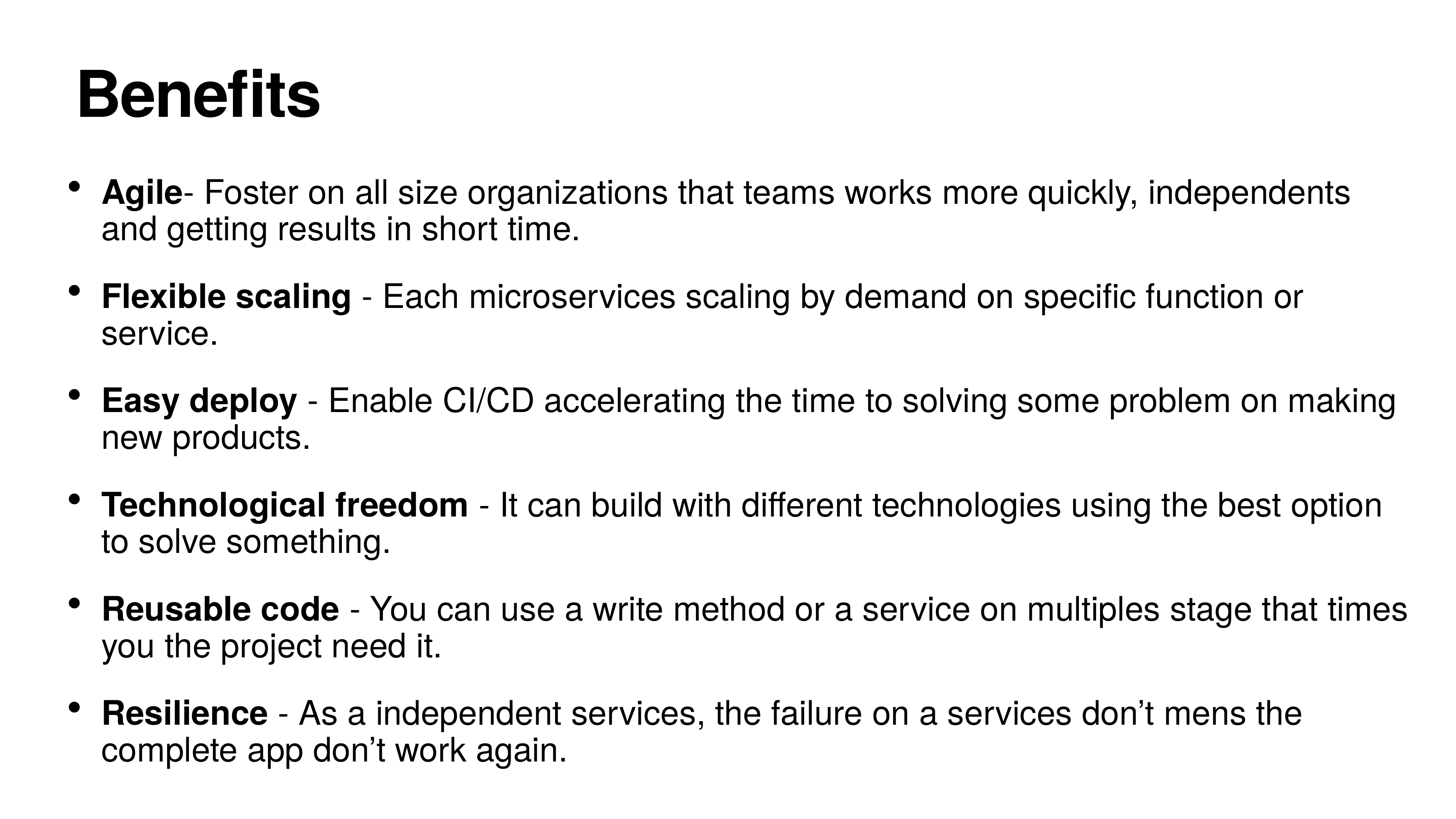

# Benefits
Agile- Foster on all size organizations that teams works more quickly, independents and getting results in short time.
Flexible scaling - Each microservices scaling by demand on specific function or service.
Easy deploy - Enable CI/CD accelerating the time to solving some problem on making new products.
Technological freedom - It can build with different technologies using the best option to solve something.
Reusable code - You can use a write method or a service on multiples stage that times you the project need it.
Resilience - As a independent services, the failure on a services don’t mens the complete app don’t work again.